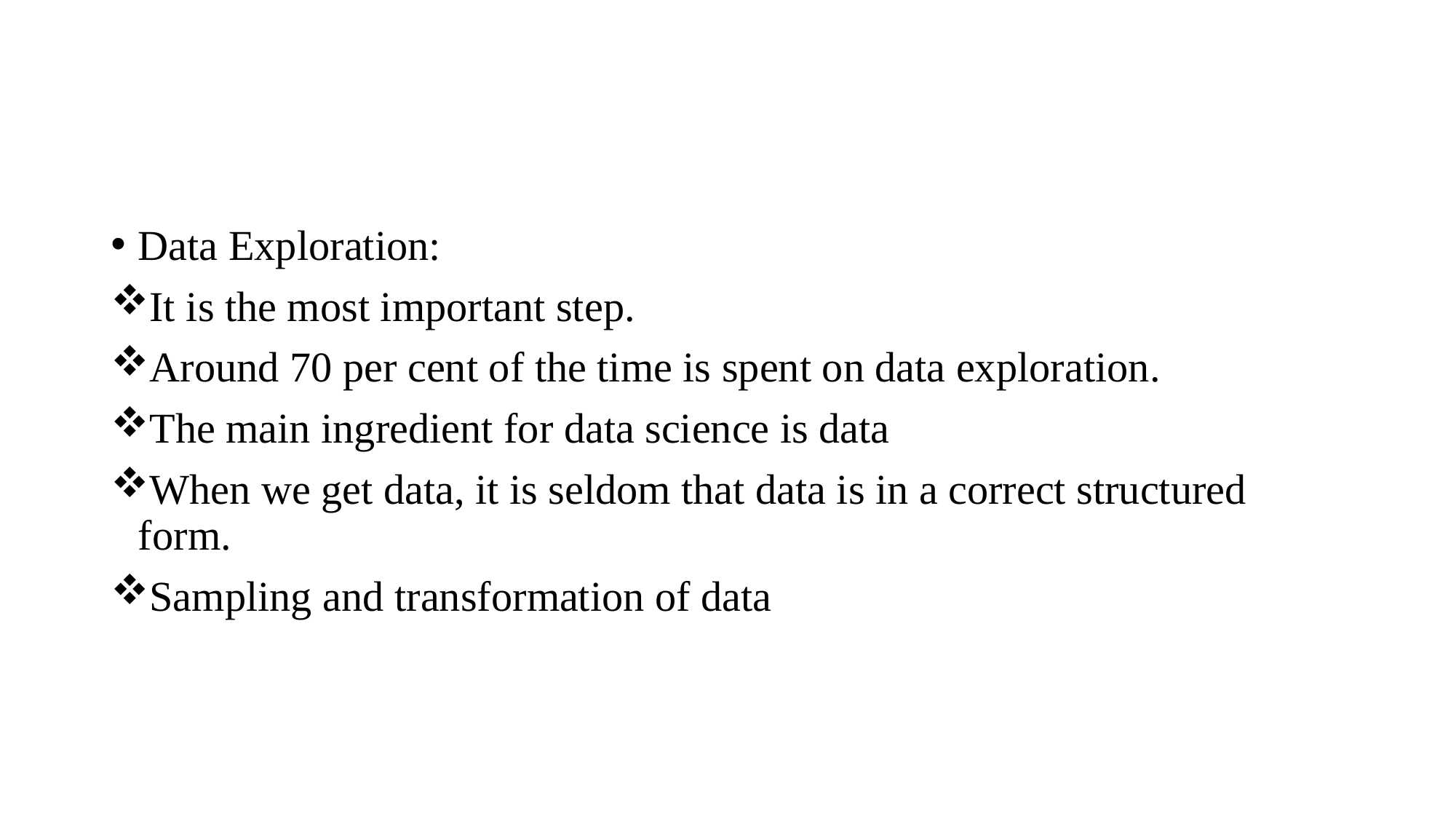

#
Data Exploration:
It is the most important step.
Around 70 per cent of the time is spent on data exploration.
The main ingredient for data science is data
When we get data, it is seldom that data is in a correct structured form.
Sampling and transformation of data